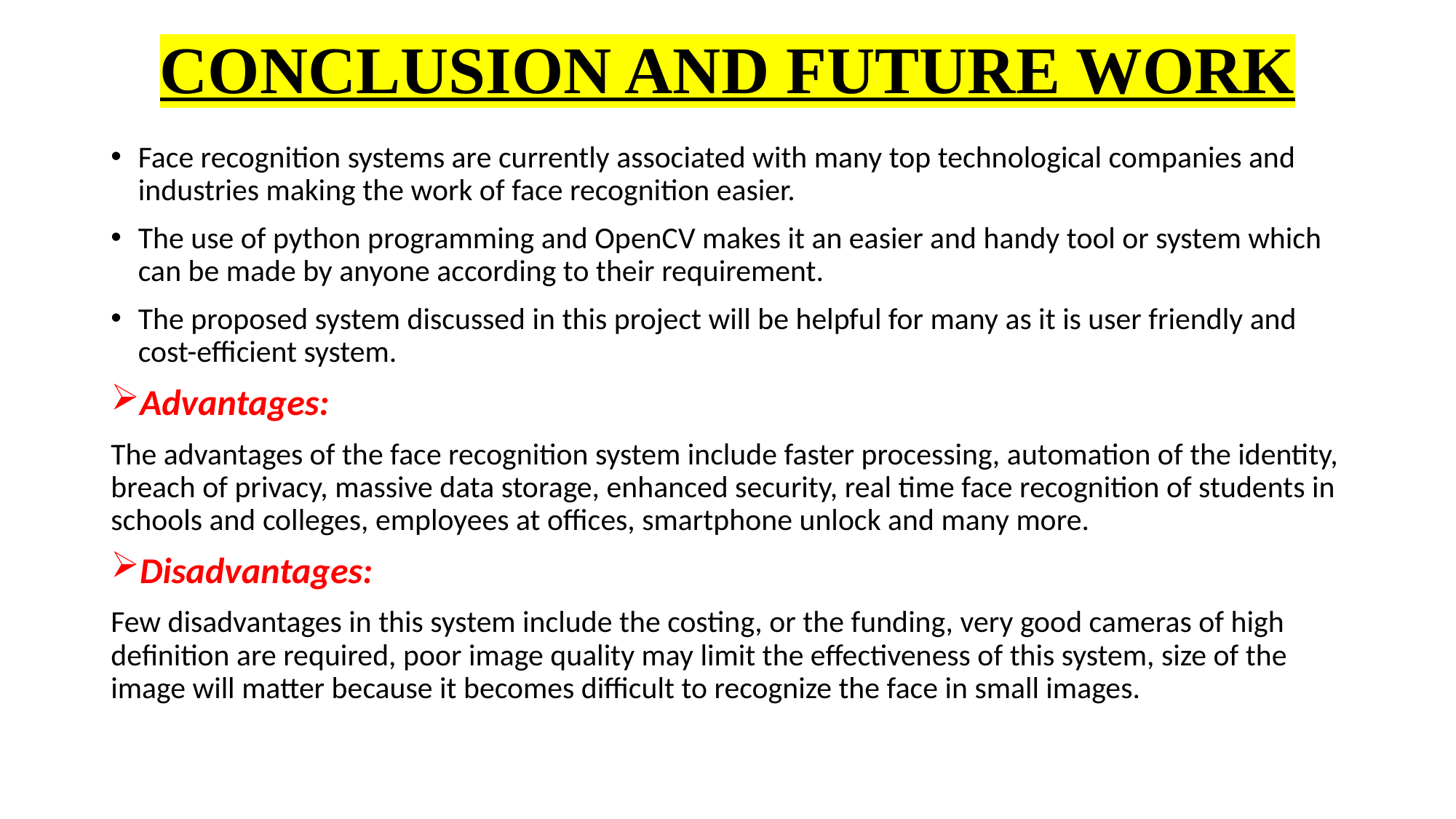

# CONCLUSION AND FUTURE WORK
Face recognition systems are currently associated with many top technological companies and industries making the work of face recognition easier.
The use of python programming and OpenCV makes it an easier and handy tool or system which can be made by anyone according to their requirement.
The proposed system discussed in this project will be helpful for many as it is user friendly and cost-efficient system.
Advantages:
The advantages of the face recognition system include faster processing, automation of the identity, breach of privacy, massive data storage, enhanced security, real time face recognition of students in schools and colleges, employees at offices, smartphone unlock and many more.
Disadvantages:
Few disadvantages in this system include the costing, or the funding, very good cameras of high definition are required, poor image quality may limit the effectiveness of this system, size of the image will matter because it becomes difficult to recognize the face in small images.